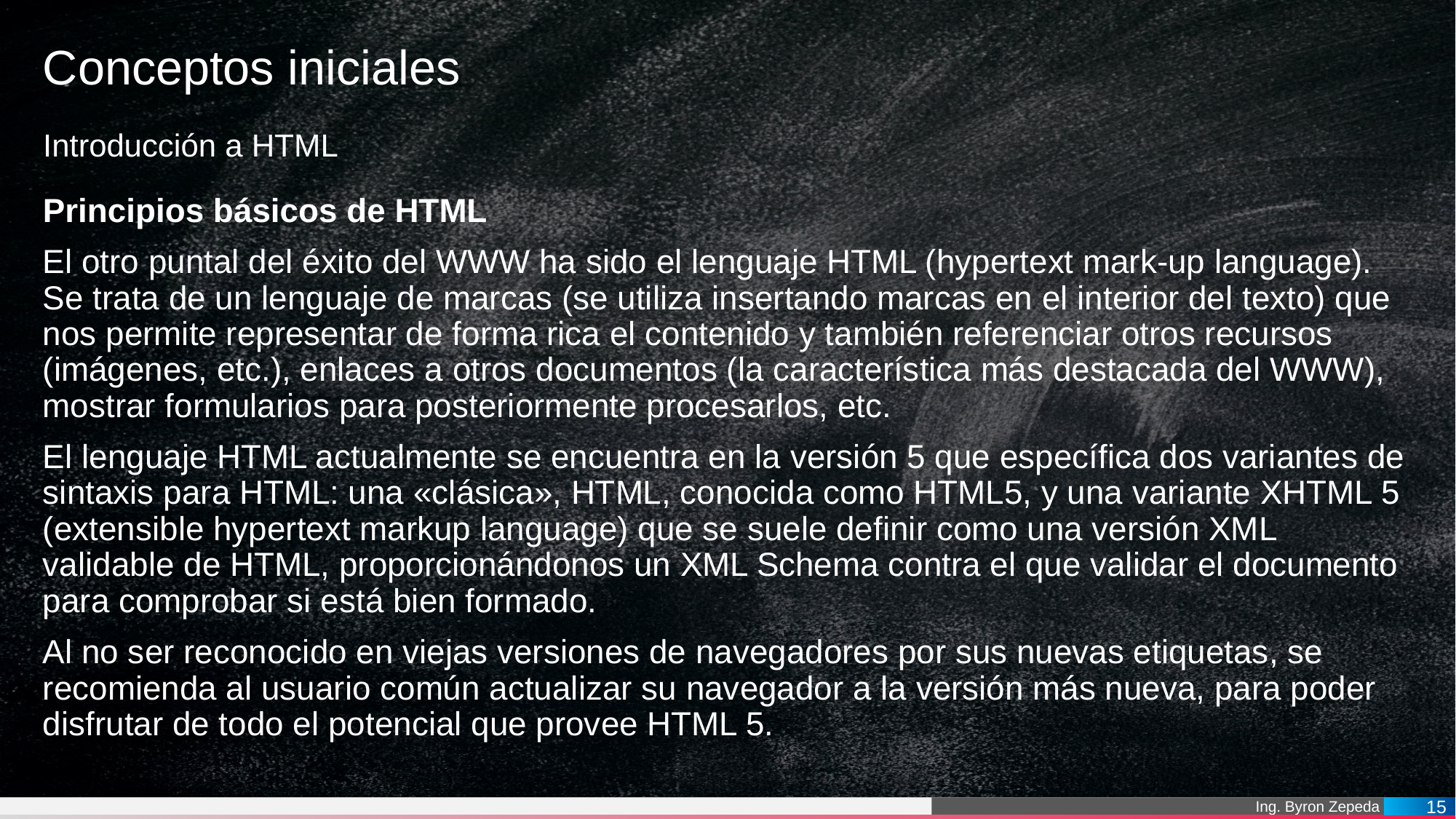

# Conceptos iniciales
Introducción a HTML
Principios básicos de HTML
El otro puntal del éxito del WWW ha sido el lenguaje HTML (hypertext mark-up language). Se trata de un lenguaje de marcas (se utiliza insertando marcas en el interior del texto) que nos permite representar de forma rica el contenido y también referenciar otros recursos (imágenes, etc.), enlaces a otros documentos (la característica más destacada del WWW), mostrar formularios para posteriormente procesarlos, etc.
El lenguaje HTML actualmente se encuentra en la versión 5 que específica dos variantes de sintaxis para HTML: una «clásica», HTML, conocida como HTML5, y una variante XHTML 5 (extensible hypertext markup language) que se suele definir como una versión XML validable de HTML, proporcionándonos un XML Schema contra el que validar el documento para comprobar si está bien formado.
Al no ser reconocido en viejas versiones de navegadores por sus nuevas etiquetas, se recomienda al usuario común actualizar su navegador a la versión más nueva, para poder disfrutar de todo el potencial que provee HTML 5.
15